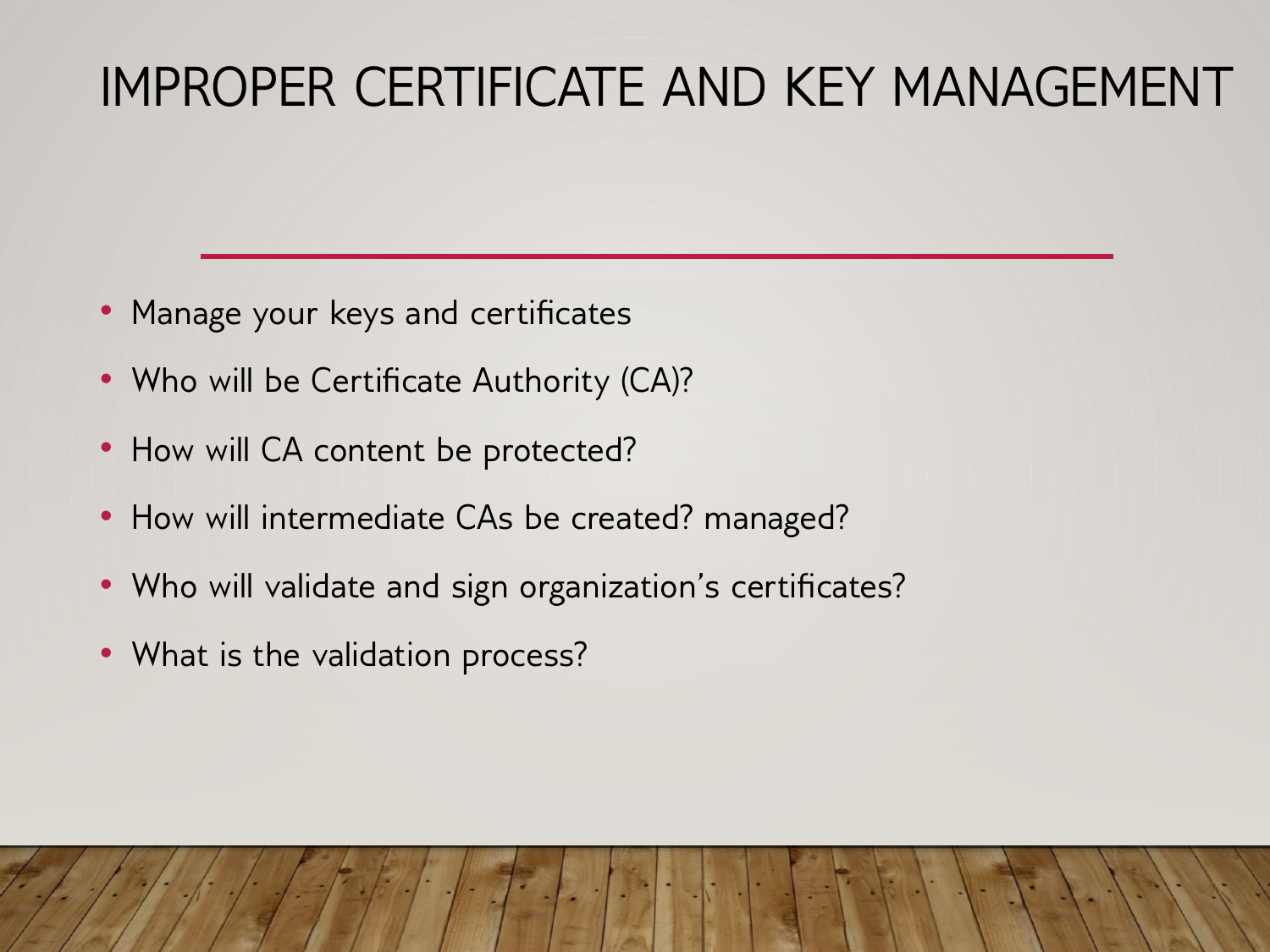

# Improper certificate and key management
Manage your keys and certificates
Who will be Certificate Authority (CA)?
How will CA content be protected?
How will intermediate CAs be created? managed?
Who will validate and sign organization’s certificates?
What is the validation process?